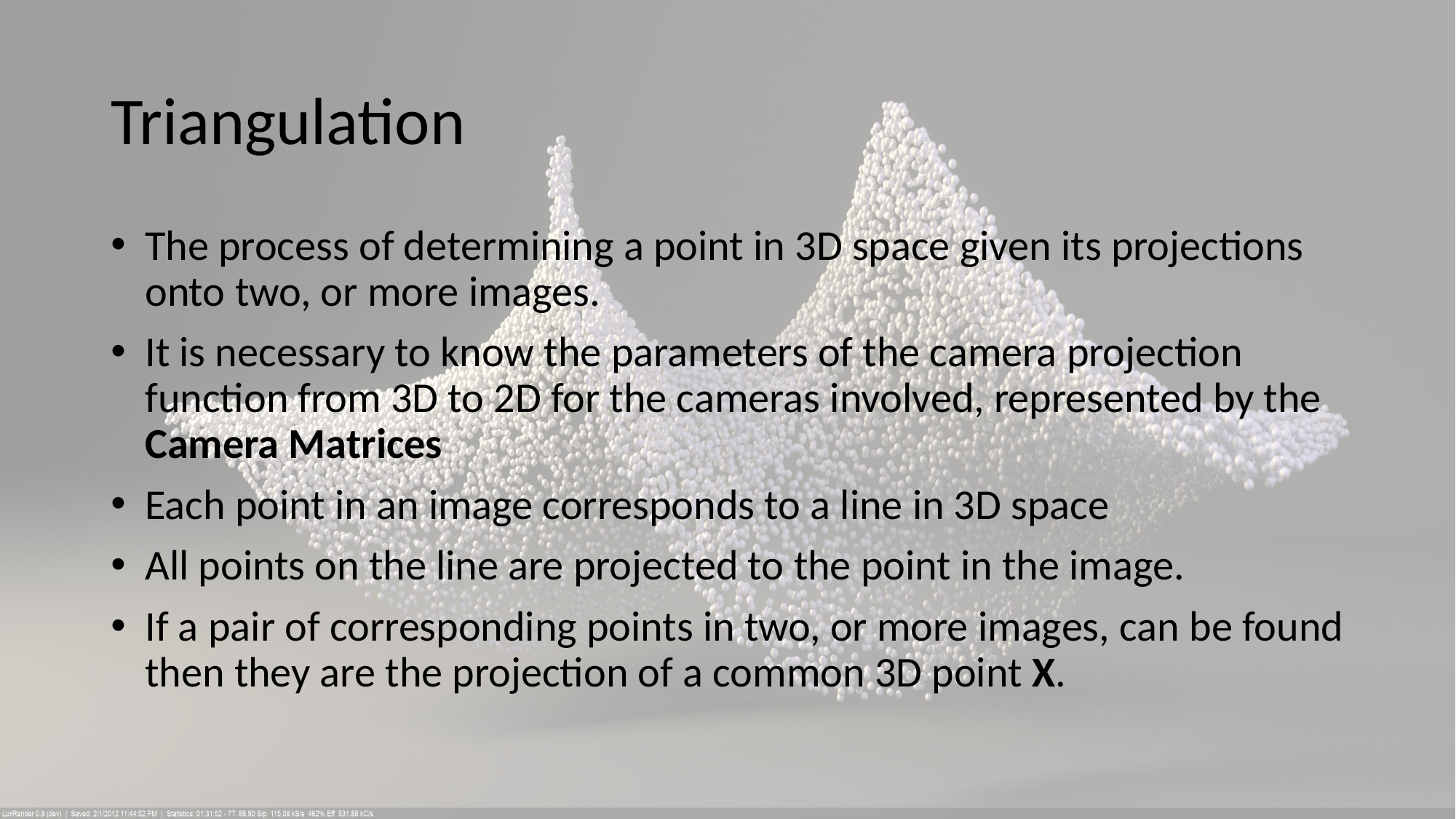

# Triangulation
The process of determining a point in 3D space given its projections onto two, or more images.
It is necessary to know the parameters of the camera projection function from 3D to 2D for the cameras involved, represented by the  Camera Matrices
Each point in an image corresponds to a line in 3D space
All points on the line are projected to the point in the image.
If a pair of corresponding points in two, or more images, can be found then they are the projection of a common 3D point X.